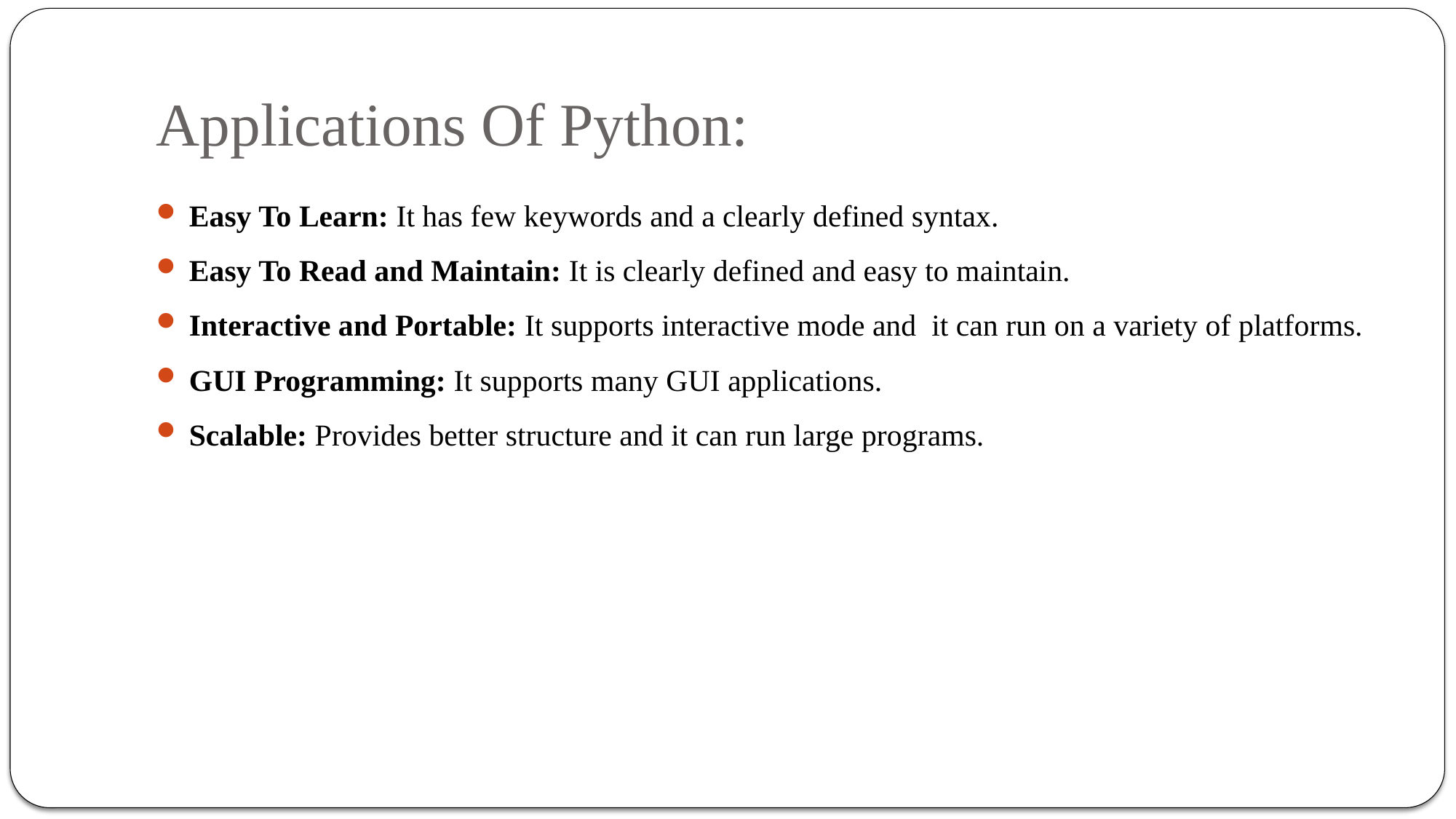

# Applications Of Python:
Easy To Learn: It has few keywords and a clearly defined syntax.
Easy To Read and Maintain: It is clearly defined and easy to maintain.
Interactive and Portable: It supports interactive mode and  it can run on a variety of platforms.
GUI Programming: It supports many GUI applications.
Scalable: Provides better structure and it can run large programs.